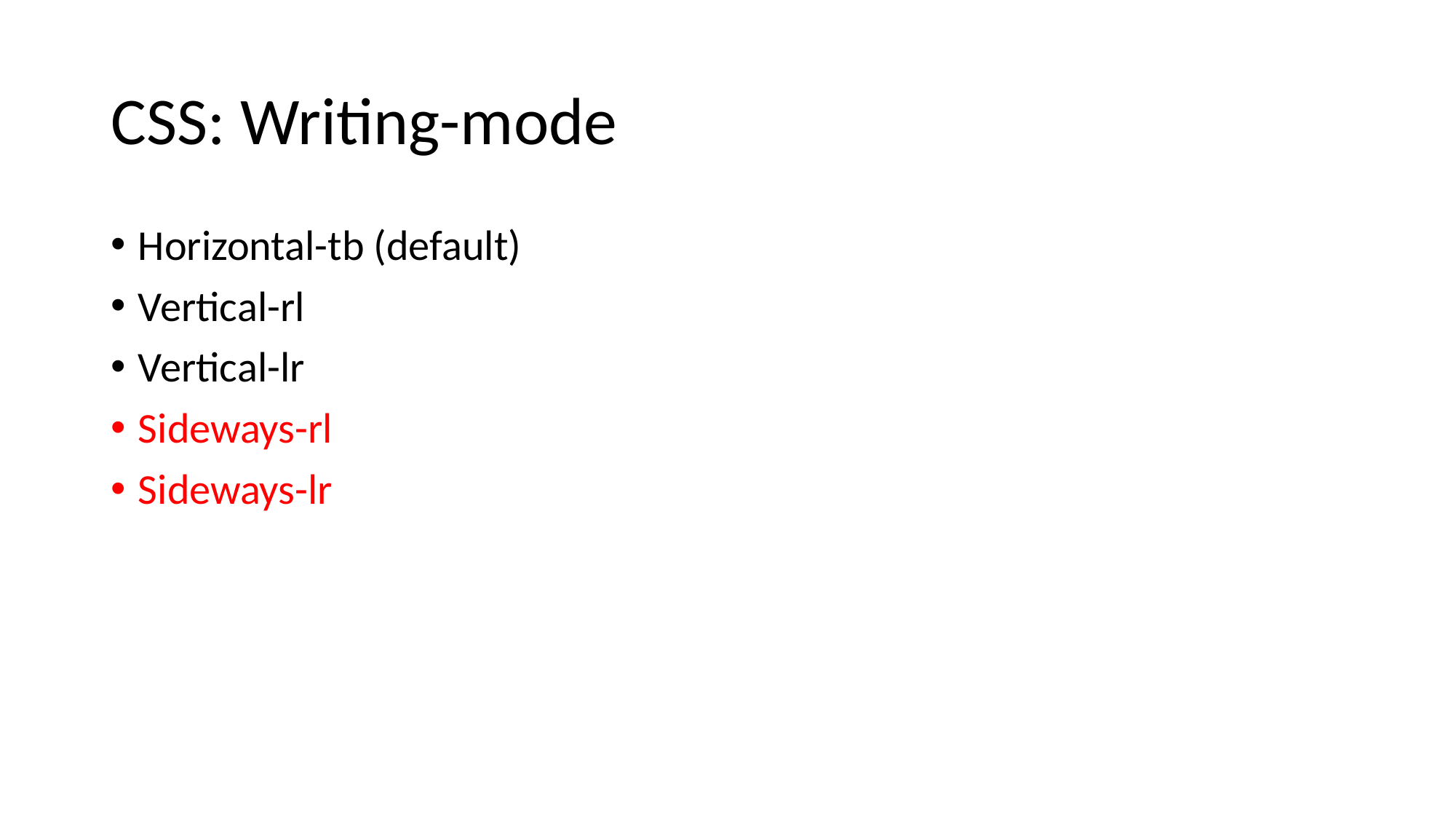

# CSS: Writing-mode
Horizontal-tb (default)
Vertical-rl
Vertical-lr
Sideways-rl
Sideways-lr